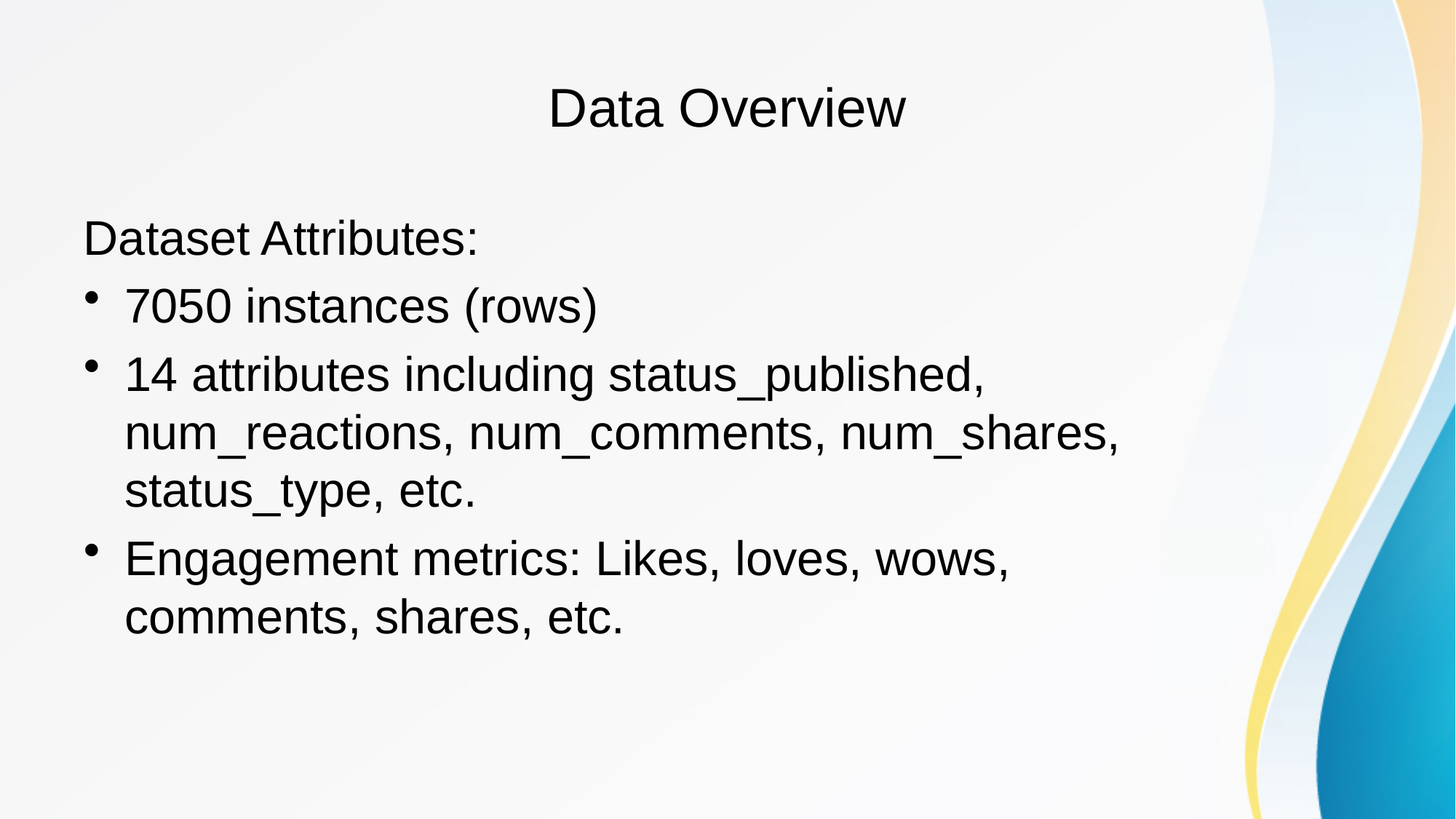

# Data Overview
Dataset Attributes:
7050 instances (rows)
14 attributes including status_published, num_reactions, num_comments, num_shares, status_type, etc.
Engagement metrics: Likes, loves, wows, comments, shares, etc.